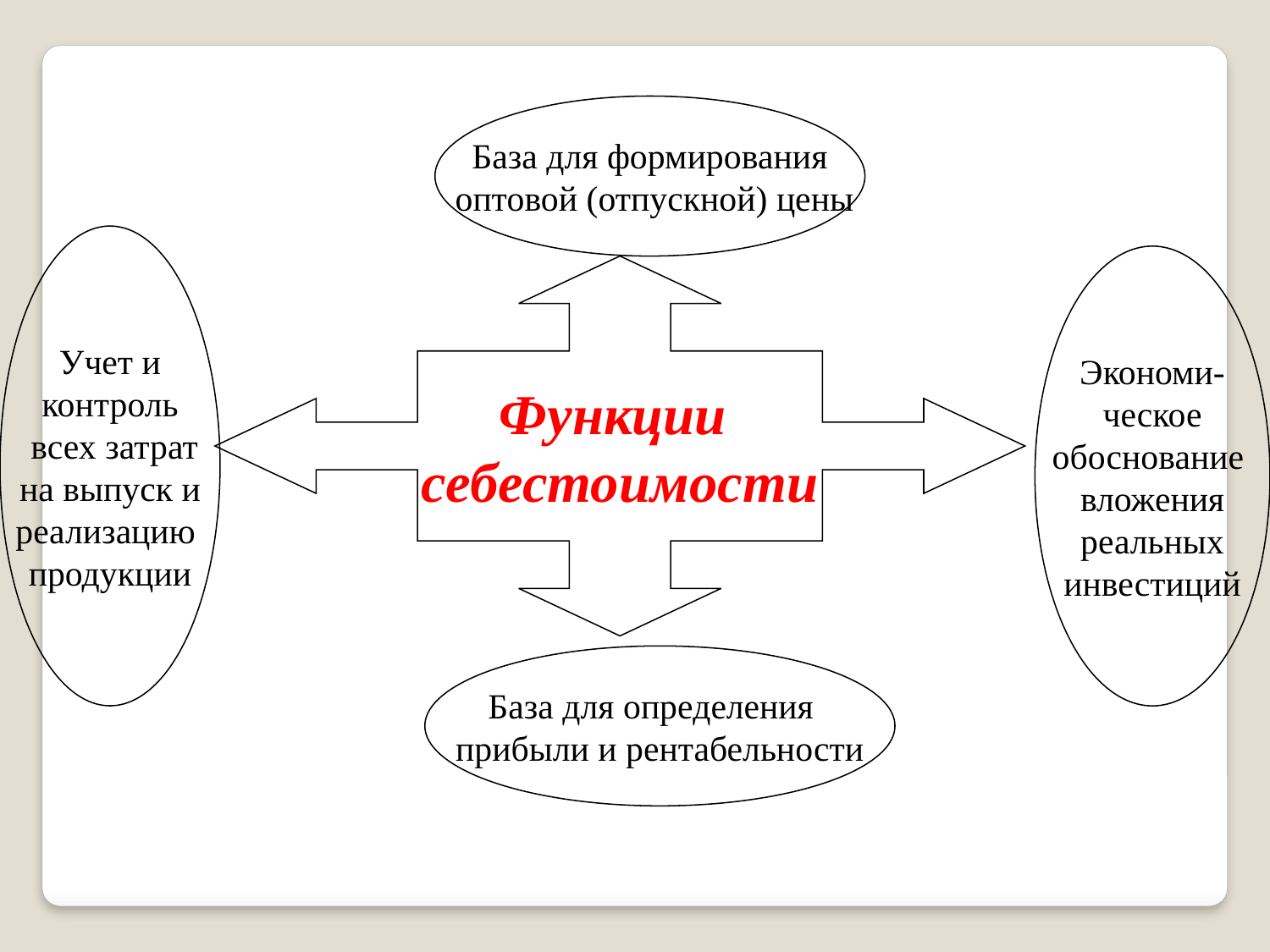

База для формирования
 оптовой (отпускной) цены
Учет и
 контроль
 всех затрат
 на выпуск и
реализацию
продукции
Экономи-
ческое
обоснование
вложения
реальных
инвестиций
Функции
себестоимости
База для определения
прибыли и рентабельности